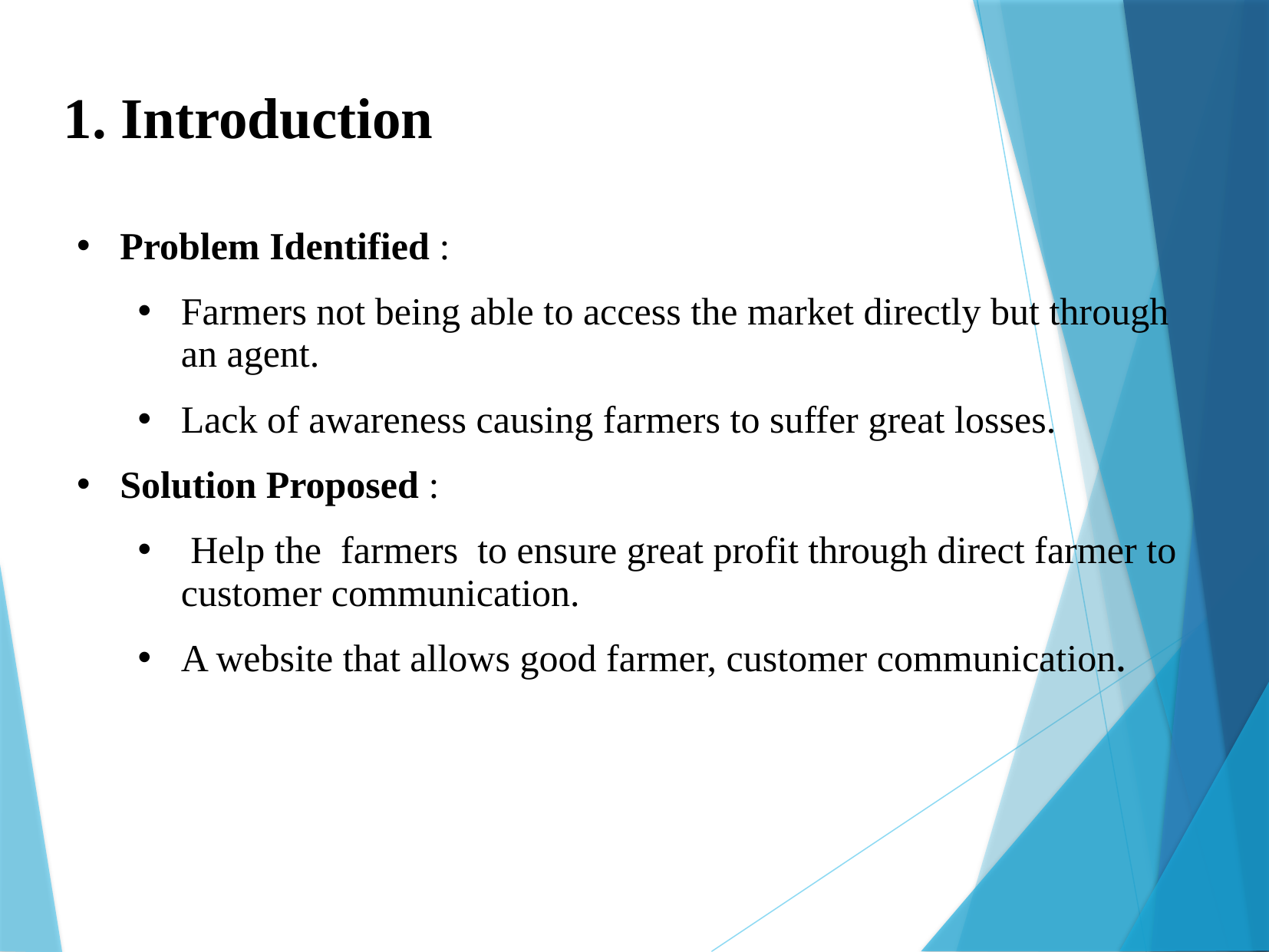

1. Introduction
Problem Identified :
Farmers not being able to access the market directly but through an agent.
Lack of awareness causing farmers to suffer great losses.
Solution Proposed :
 Help the  farmers  to ensure great profit through direct farmer to customer communication.
A website that allows good farmer, customer communication.